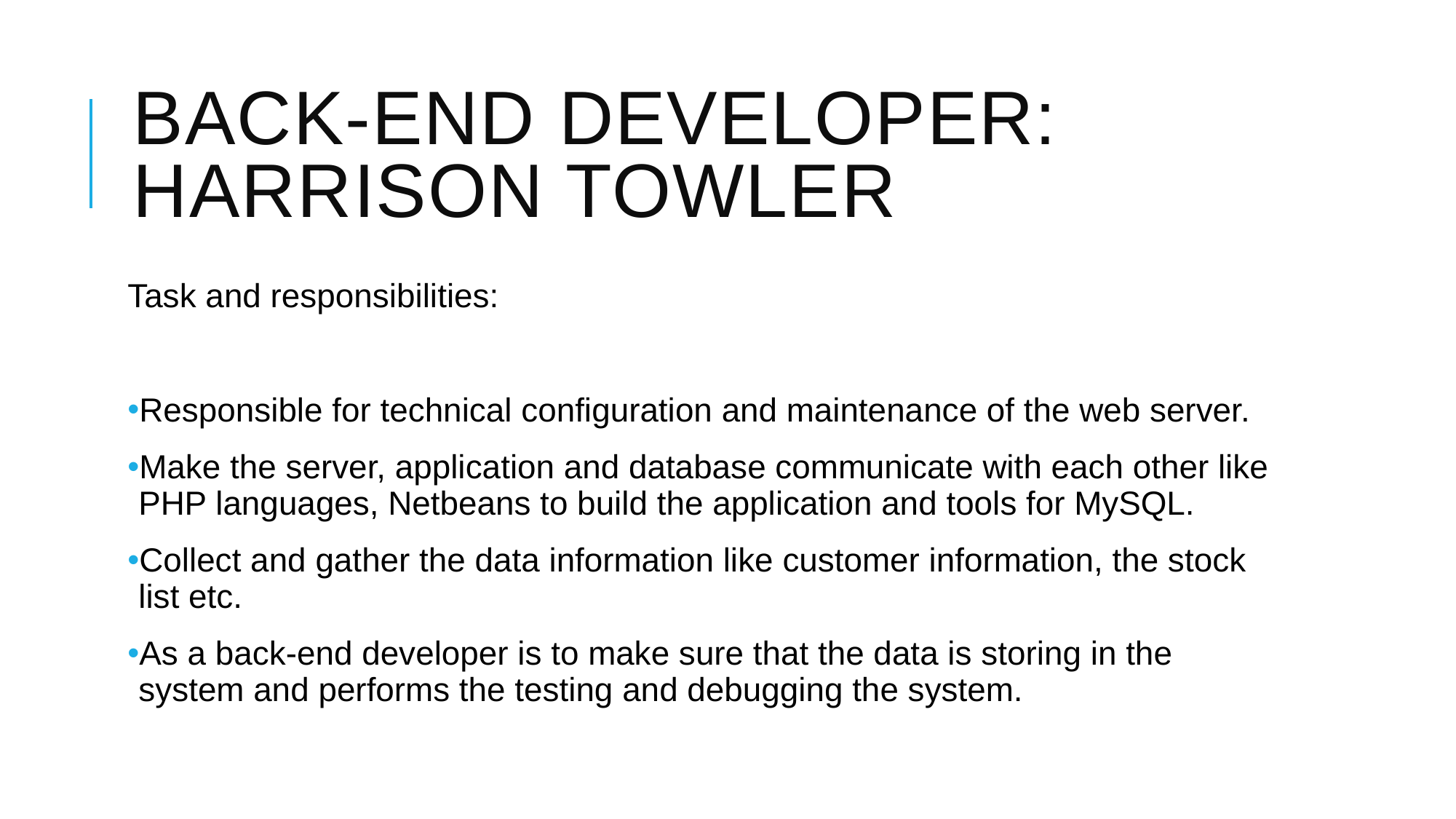

# Back-end developer: Harrison Towler
Task and responsibilities:

Responsible for technical configuration and maintenance of the web server.
Make the server, application and database communicate with each other like PHP languages, Netbeans to build the application and tools for MySQL.
Collect and gather the data information like customer information, the stock list etc.
As a back-end developer is to make sure that the data is storing in the system and performs the testing and debugging the system.